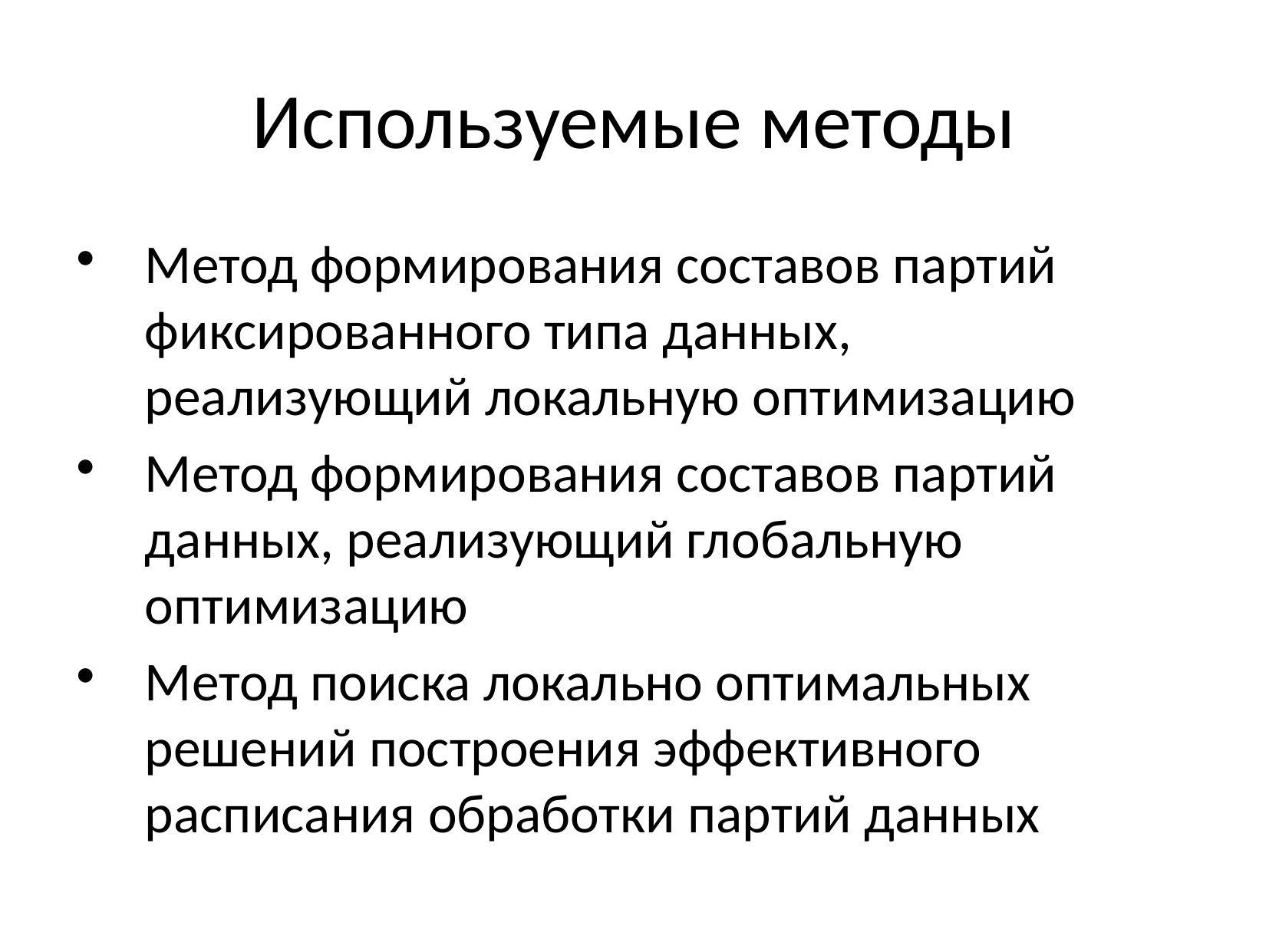

# Используемые методы
Метод формирования составов партий фиксированного типа данных, реализующий локальную оптимизацию
Метод формирования составов партий данных, реализующий глобальную оптимизацию
Метод поиска локально оптимальных решений построения эффективного расписания обработки партий данных